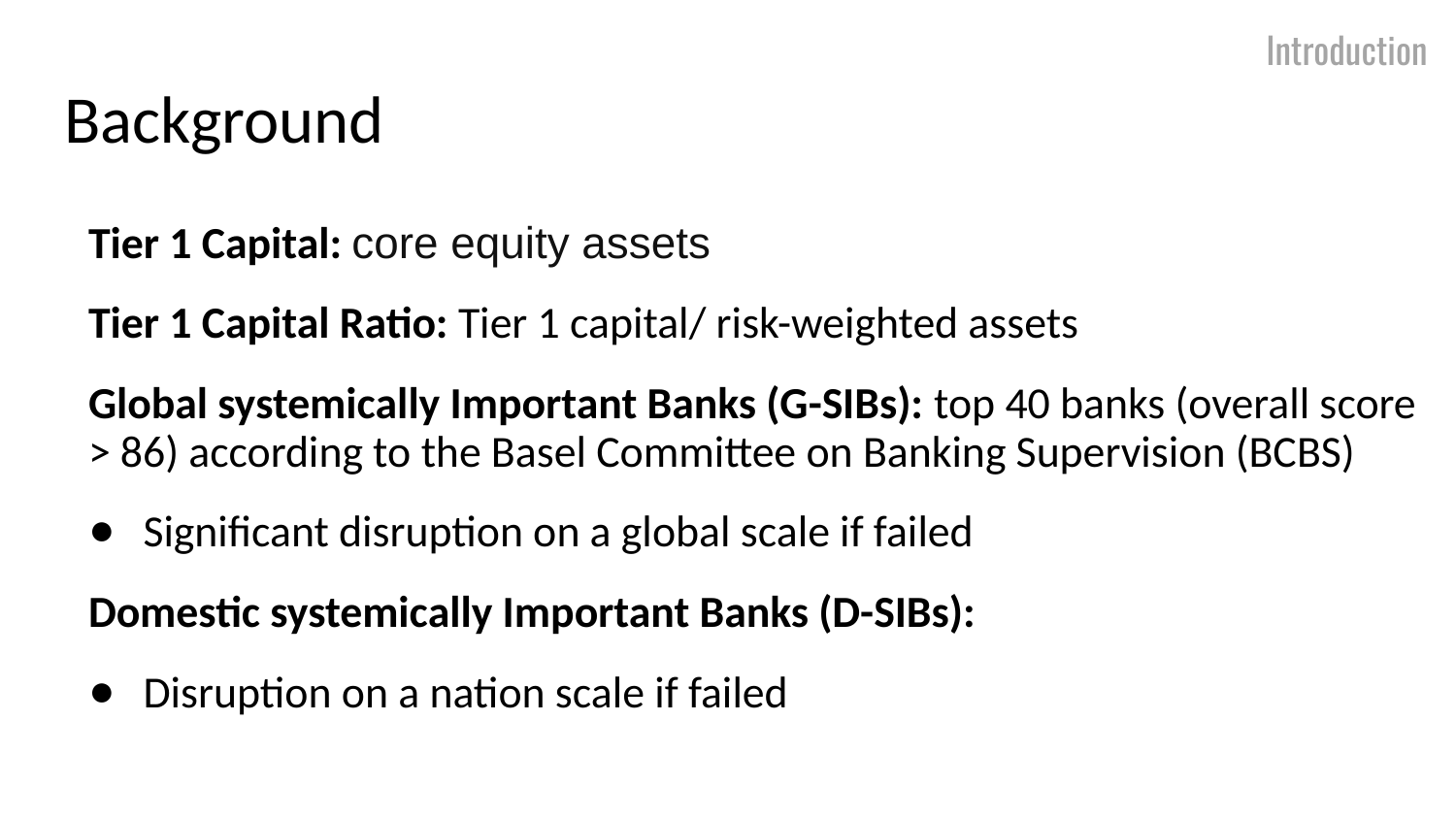

Introduction
# Background
Tier 1 Capital: core equity assets
Tier 1 Capital Ratio: Tier 1 capital/ risk-weighted assets
Global systemically Important Banks (G-SIBs): top 40 banks (overall score > 86) according to the Basel Committee on Banking Supervision (BCBS)
Significant disruption on a global scale if failed
Domestic systemically Important Banks (D-SIBs):
Disruption on a nation scale if failed